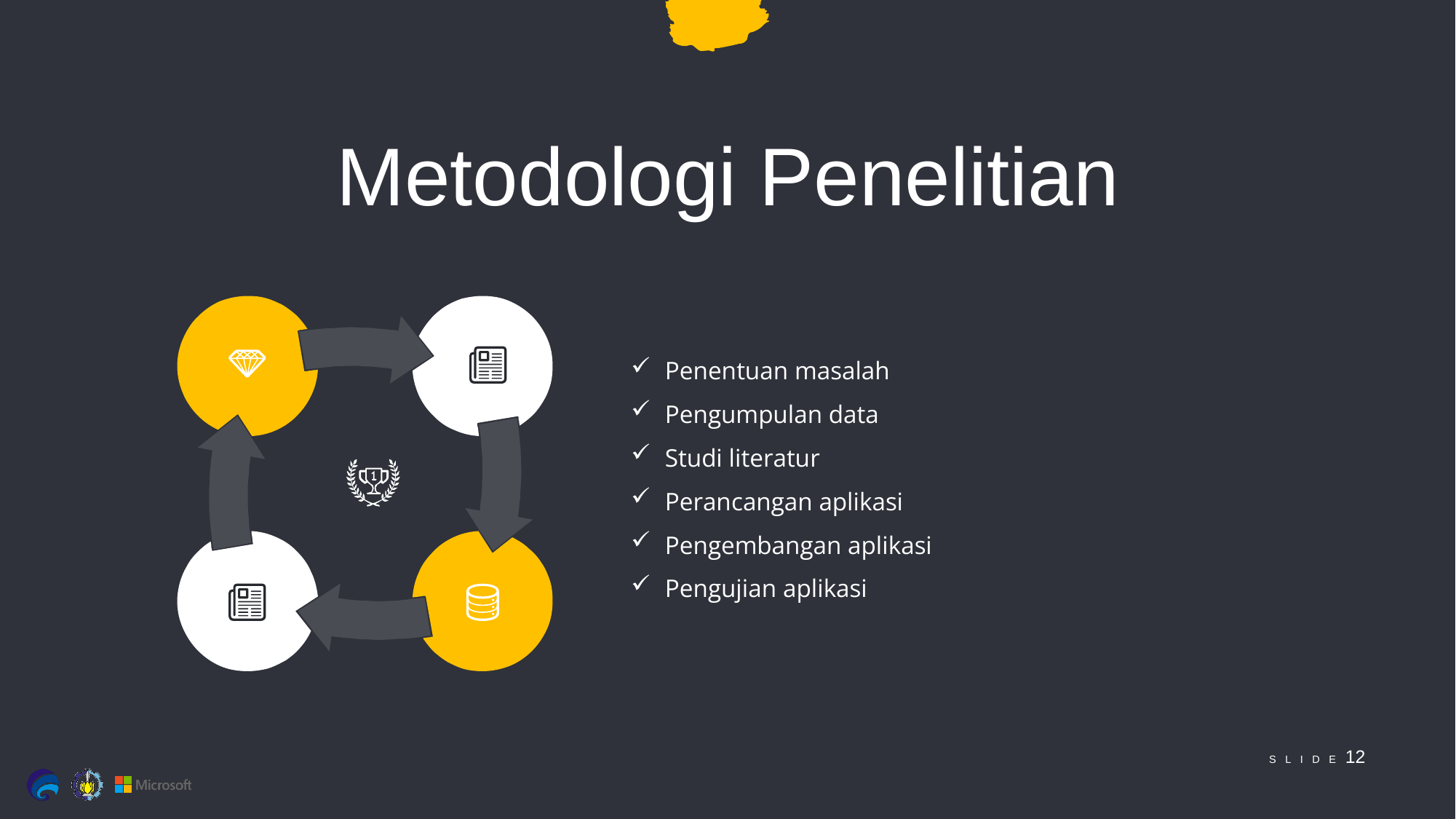

Metodologi Penelitian

Penentuan masalah
Pengumpulan data
Studi literatur
Perancangan aplikasi
Pengembangan aplikasi
Pengujian aplikasi